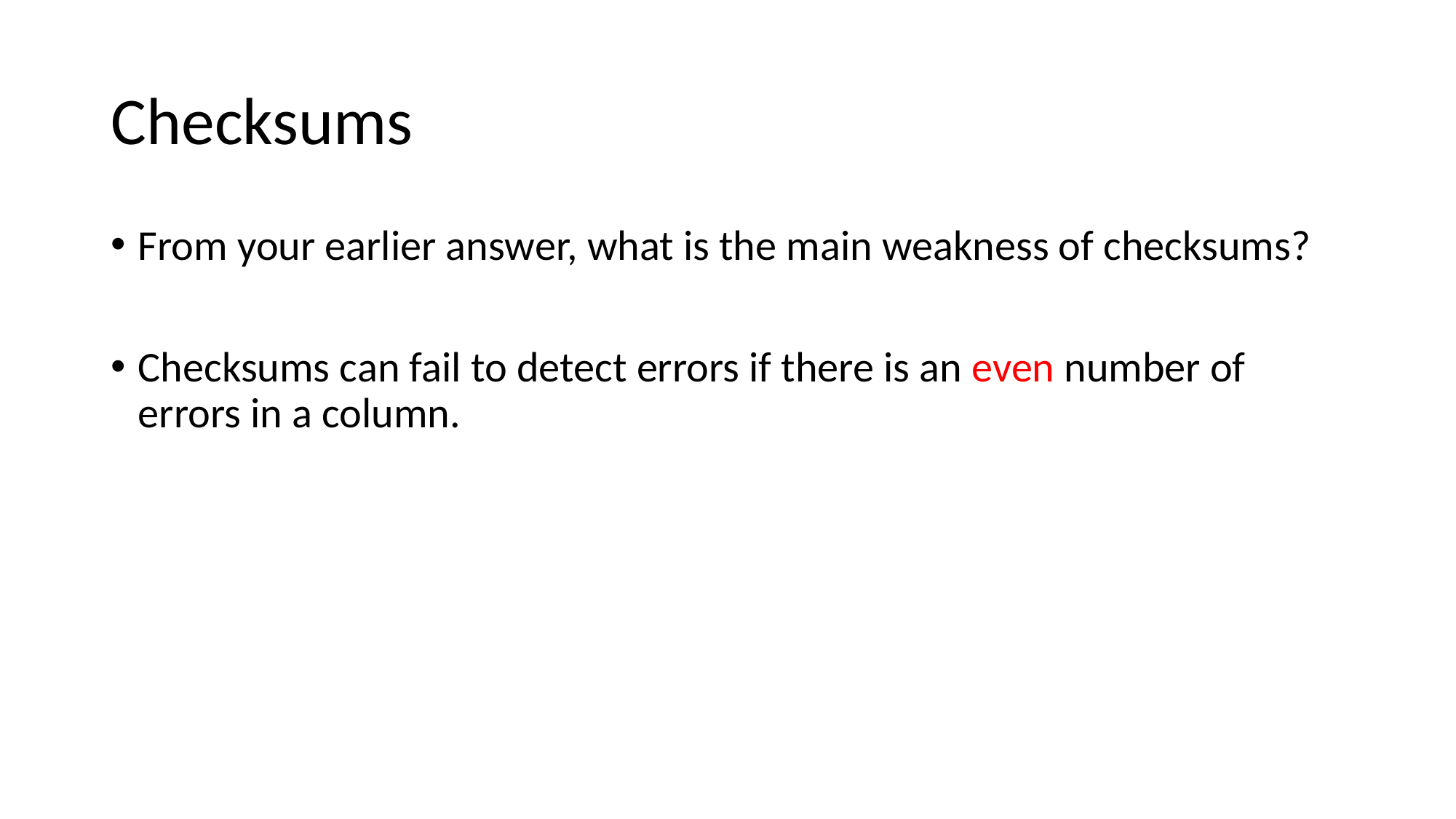

# Checksums
From your earlier answer, what is the main weakness of checksums?

Checksums can fail to detect errors if there is an even number of errors in a column.